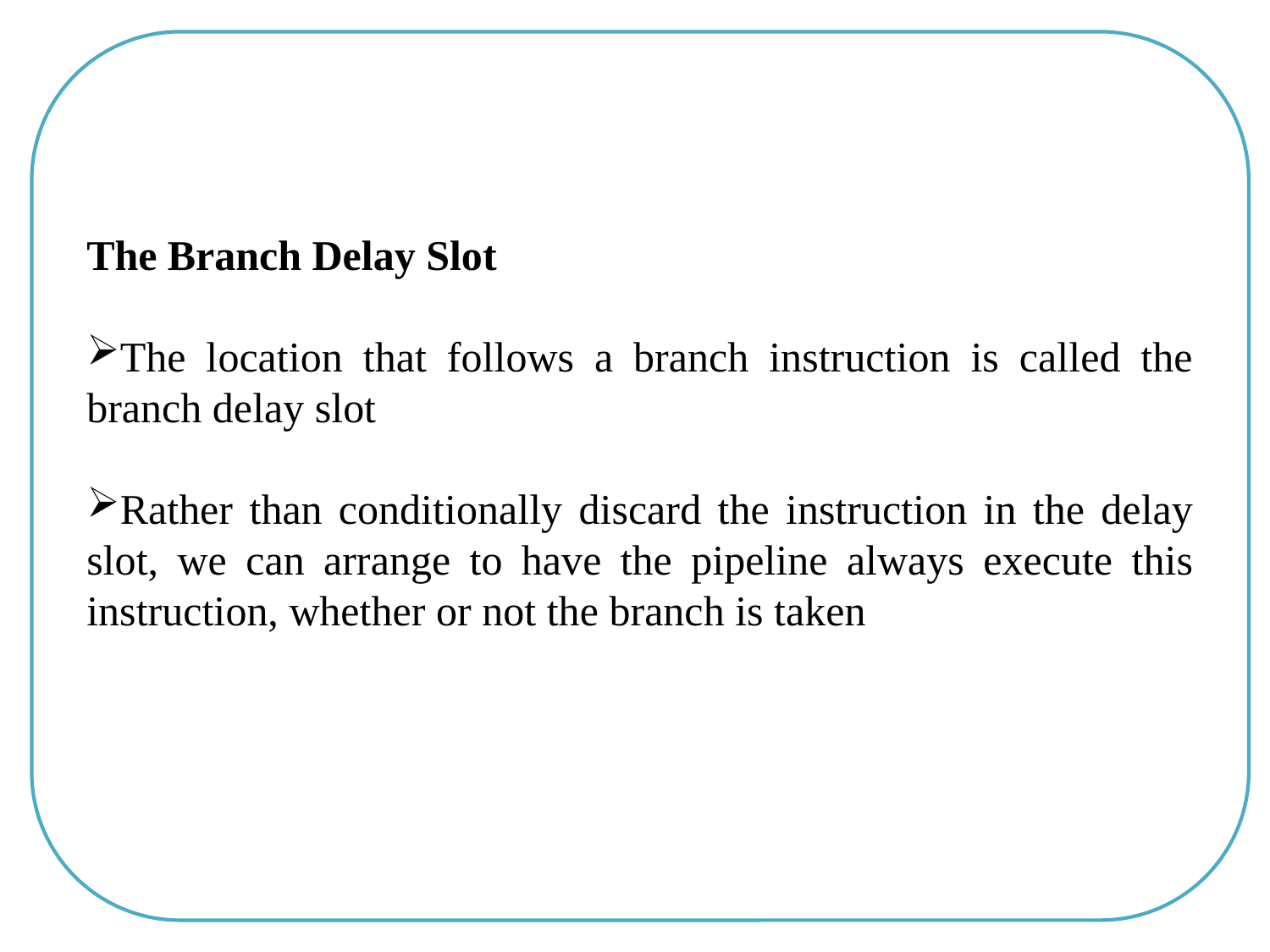

The Branch Delay Slot

The location that follows a branch instruction is called the branch delay slot

Rather than conditionally discard the instruction in the delay slot, we can arrange to have the pipeline always execute this instruction, whether or not the branch is taken